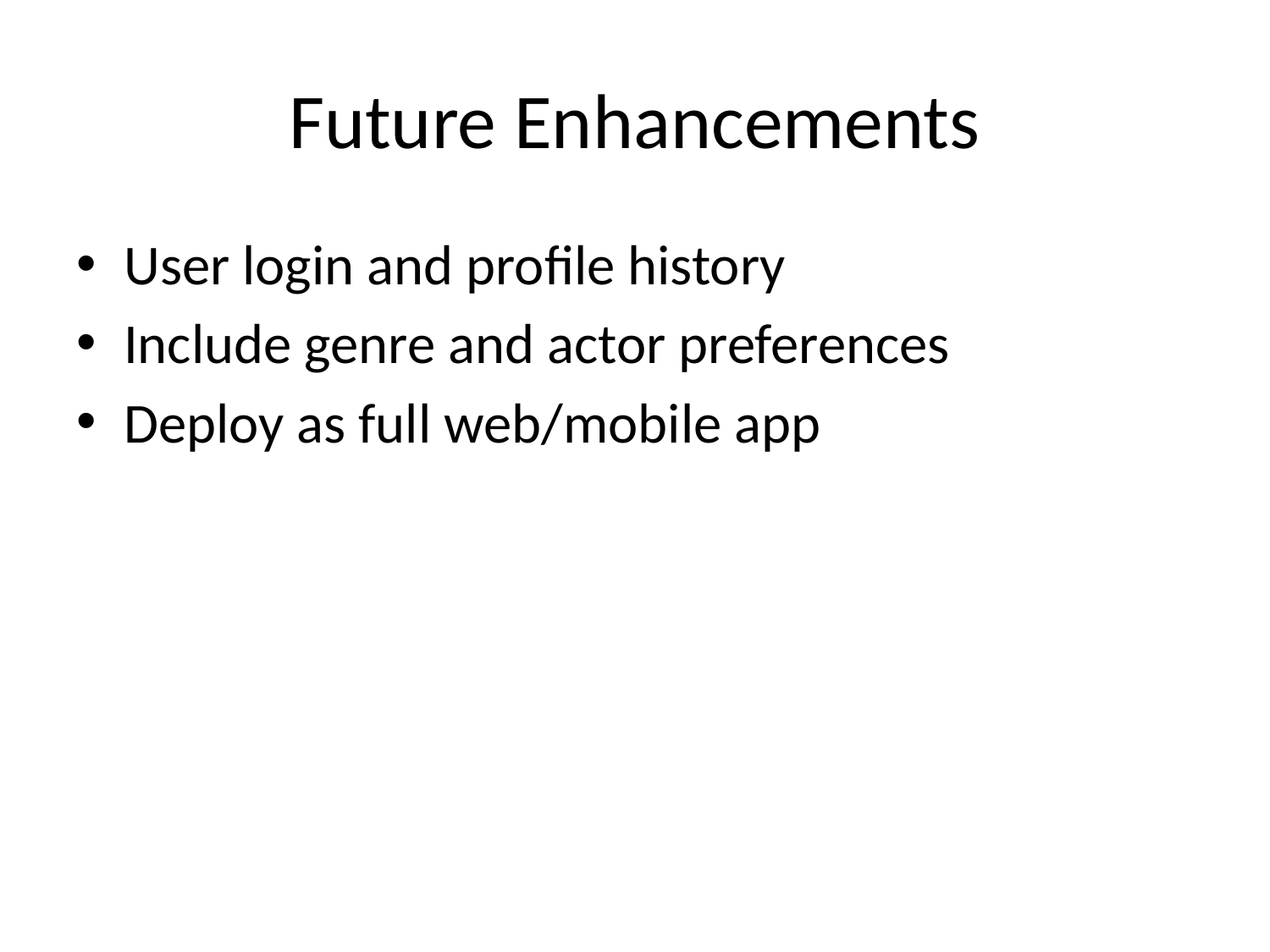

# Future Enhancements
User login and profile history
Include genre and actor preferences
Deploy as full web/mobile app